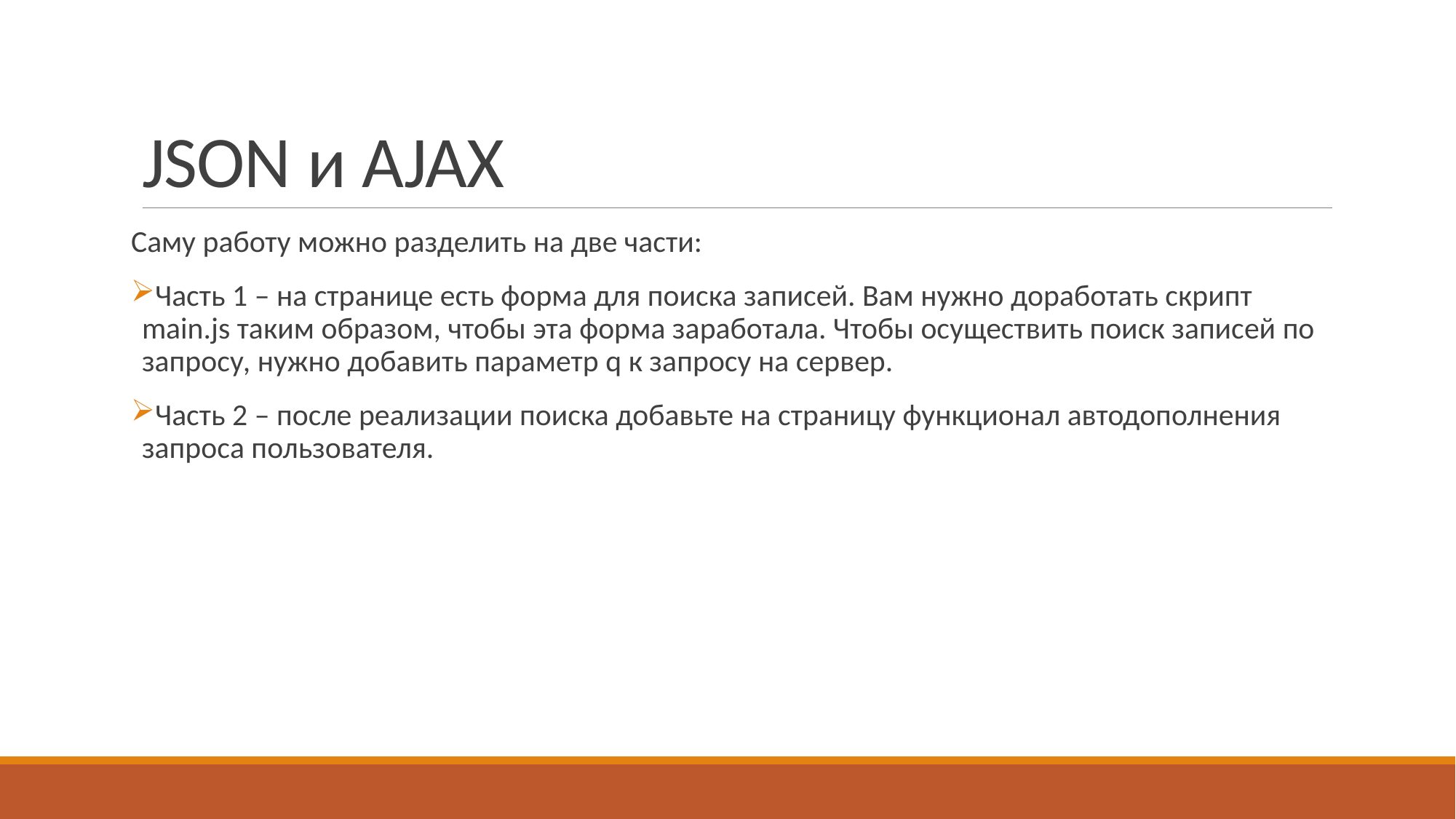

# JSON и AJAX
Саму работу можно разделить на две части:
Часть 1 – на странице есть форма для поиска записей. Вам нужно доработать скрипт main.js таким образом, чтобы эта форма заработала. Чтобы осуществить поиск записей по запросу, нужно добавить параметр q к запросу на сервер.
Часть 2 – после реализации поиска добавьте на страницу функционал автодополнения запроса пользователя.